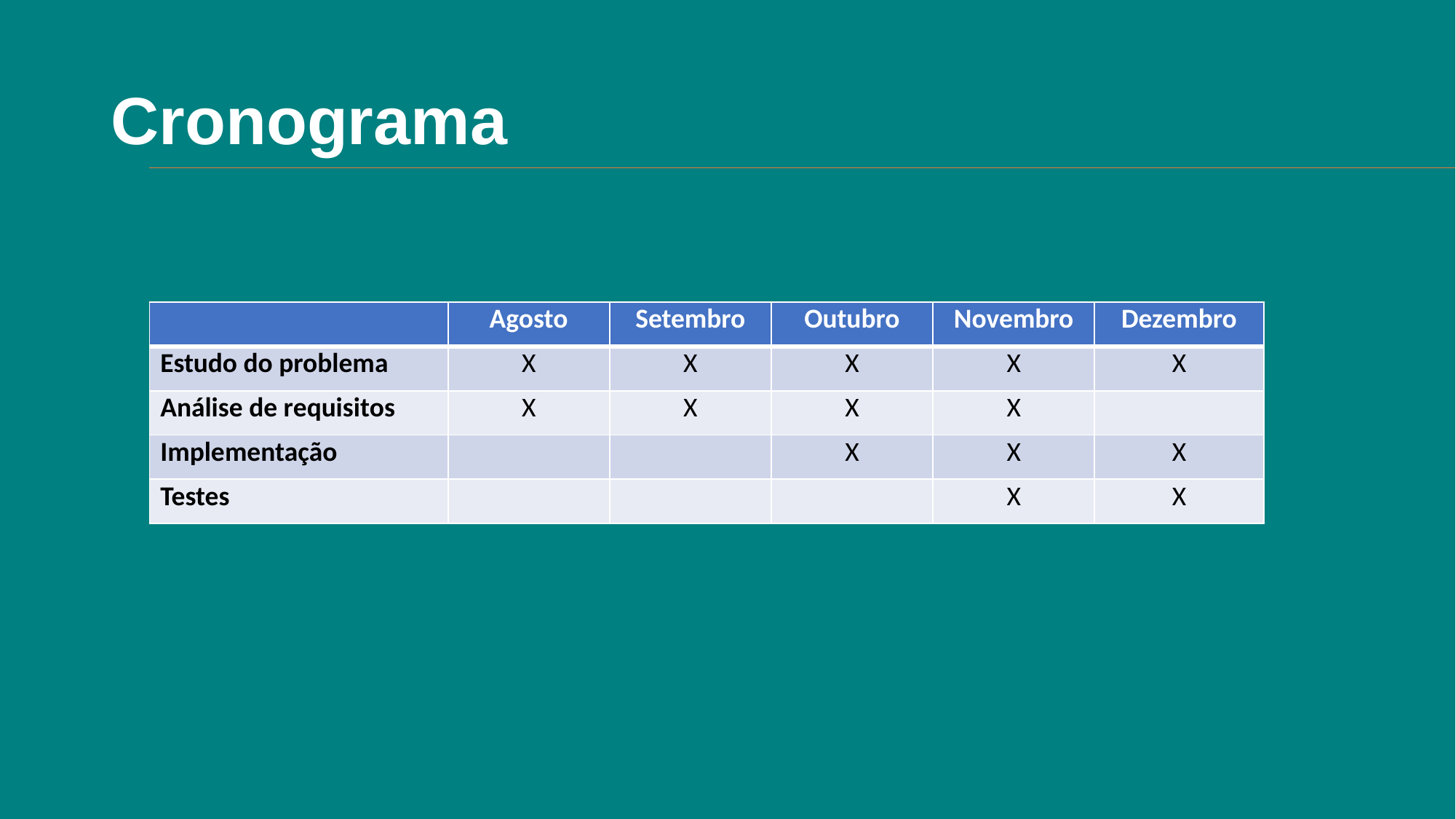

# Cronograma
|  | Agosto | Setembro | Outubro | Novembro | Dezembro |
| --- | --- | --- | --- | --- | --- |
| Estudo do problema | X | X | X | X | X |
| Análise de requisitos | X | X | X | X |  |
| Implementação |  |  | X | X | X |
| Testes |  |  |  | X | X |